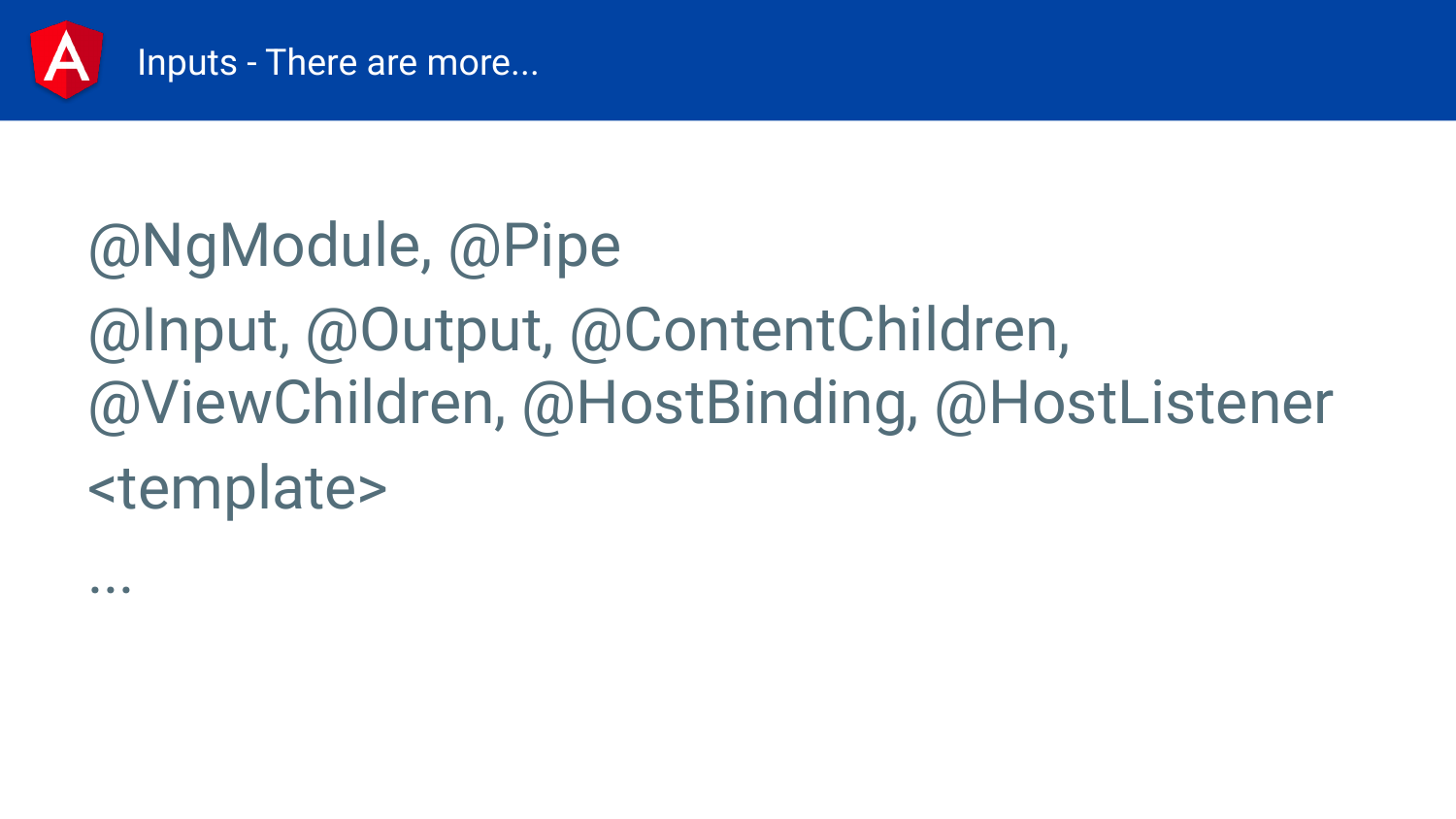

# Inputs - There are more...
@NgModule, @Pipe
@Input, @Output, @ContentChildren, @ViewChildren, @HostBinding, @HostListener
<template>
...